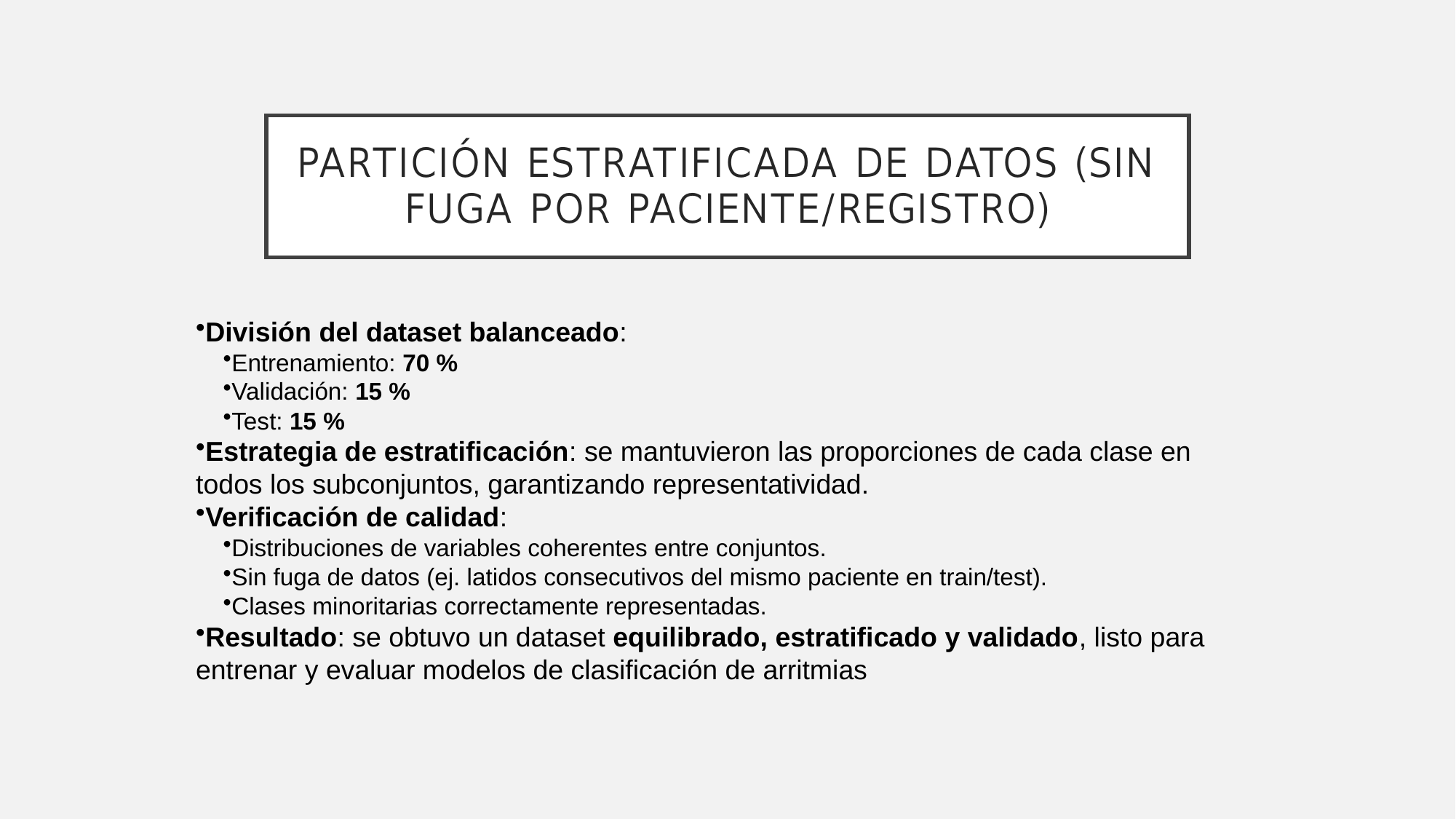

# Partición Estratificada de Datos (sin fuga por paciente/registro)
División del dataset balanceado:
Entrenamiento: 70 %
Validación: 15 %
Test: 15 %
Estrategia de estratificación: se mantuvieron las proporciones de cada clase en todos los subconjuntos, garantizando representatividad.
Verificación de calidad:
Distribuciones de variables coherentes entre conjuntos.
Sin fuga de datos (ej. latidos consecutivos del mismo paciente en train/test).
Clases minoritarias correctamente representadas.
Resultado: se obtuvo un dataset equilibrado, estratificado y validado, listo para entrenar y evaluar modelos de clasificación de arritmias